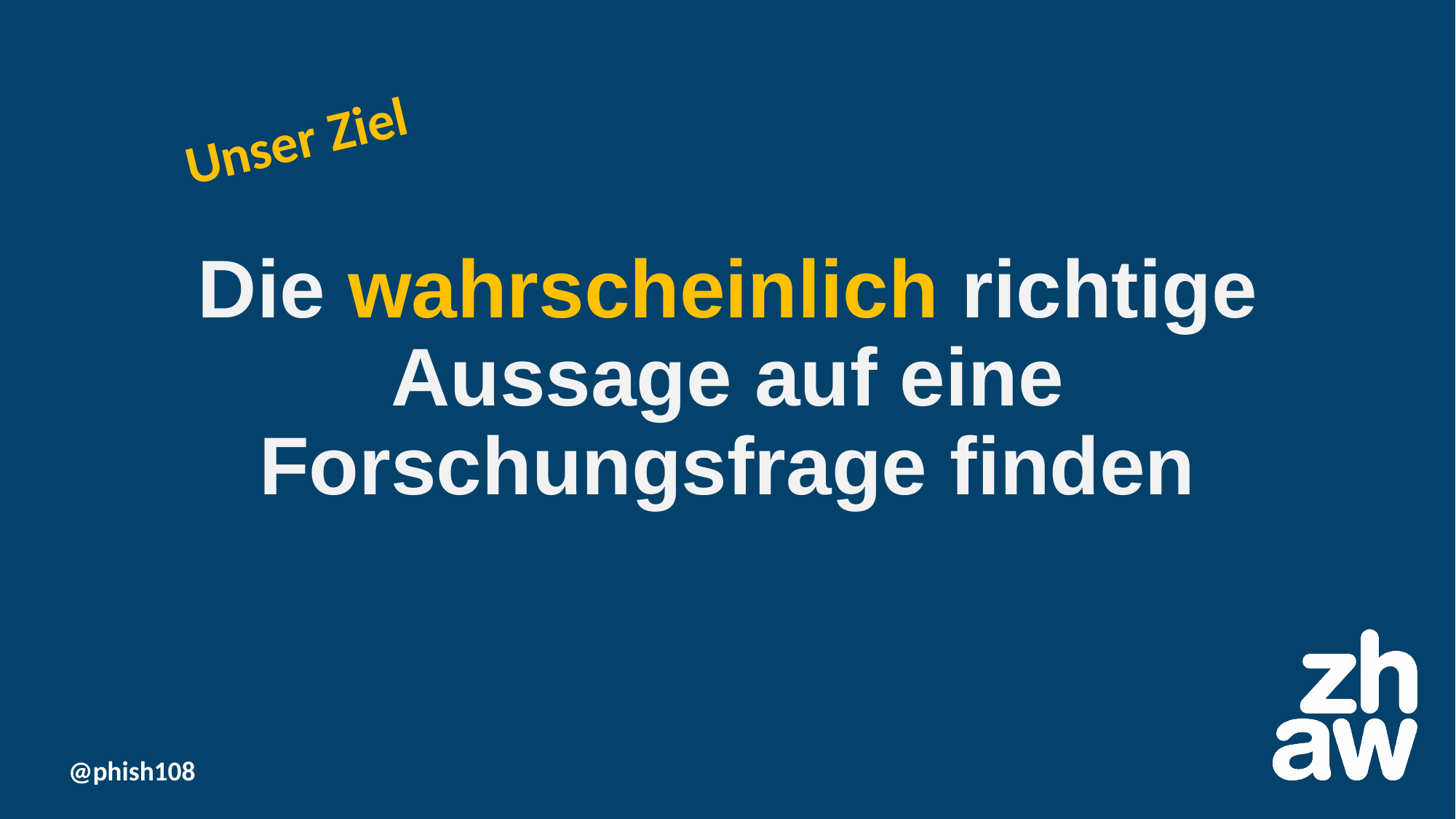

# Die wahrscheinlich richtige Aussage auf eine Forschungsfrage finden
Unser Ziel